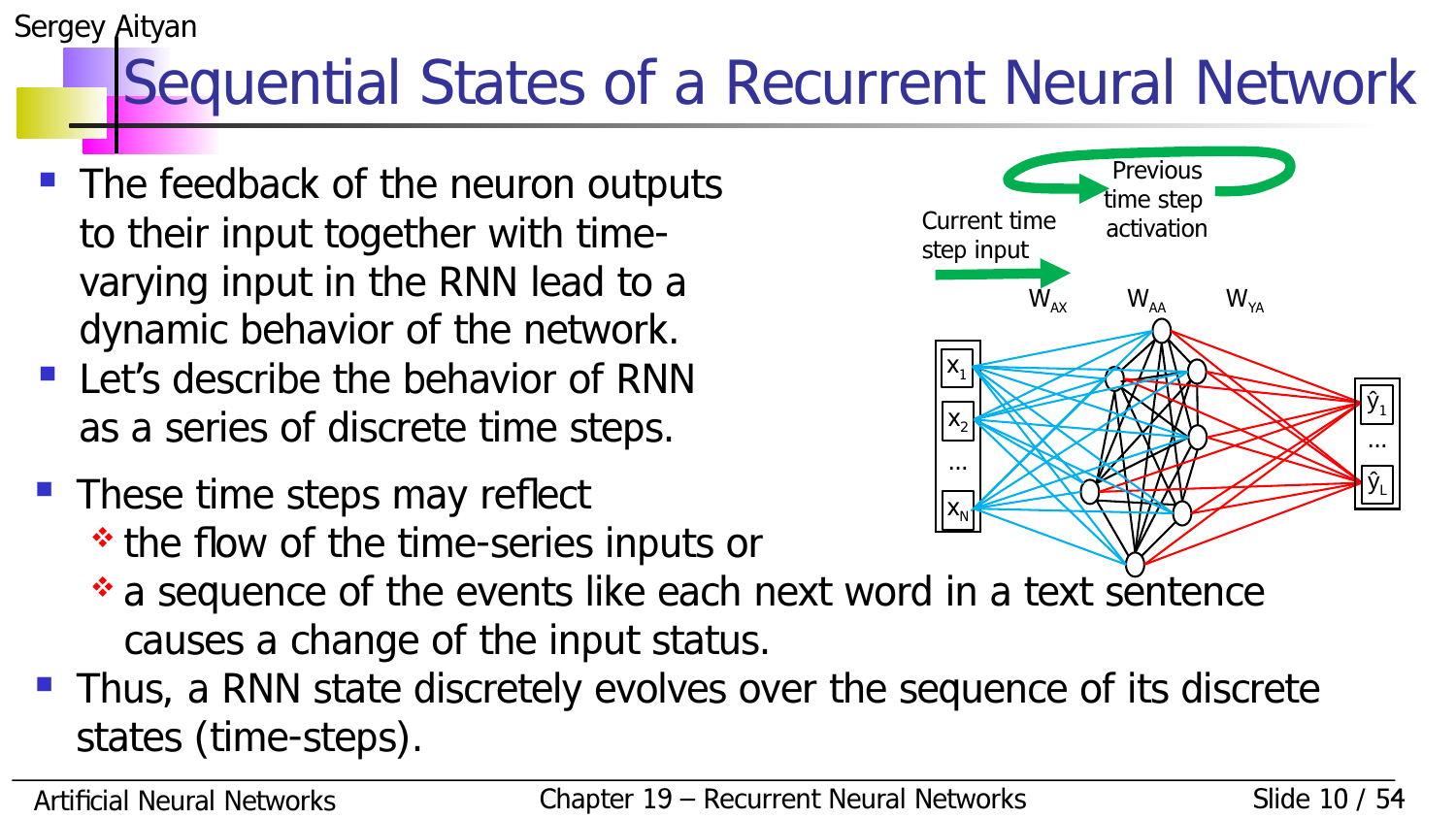

# Sequential States of a Recurrent Neural Network
The feedback of the neuron outputs to their input together with time-varying input in the RNN lead to a dynamic behavior of the network.
Let’s describe the behavior of RNN as a series of discrete time steps.

Previous time step  activation
Current time step input
WAX        WAA        WYA

x1

ŷ1
x2
…
…
ŷL
xN
These time steps may reflect
the flow of the time-series inputs or
a sequence of the events like each next word in a text sentence causes a change of the input status.
Thus, a RNN state discretely evolves over the sequence of its discrete states (time-steps).